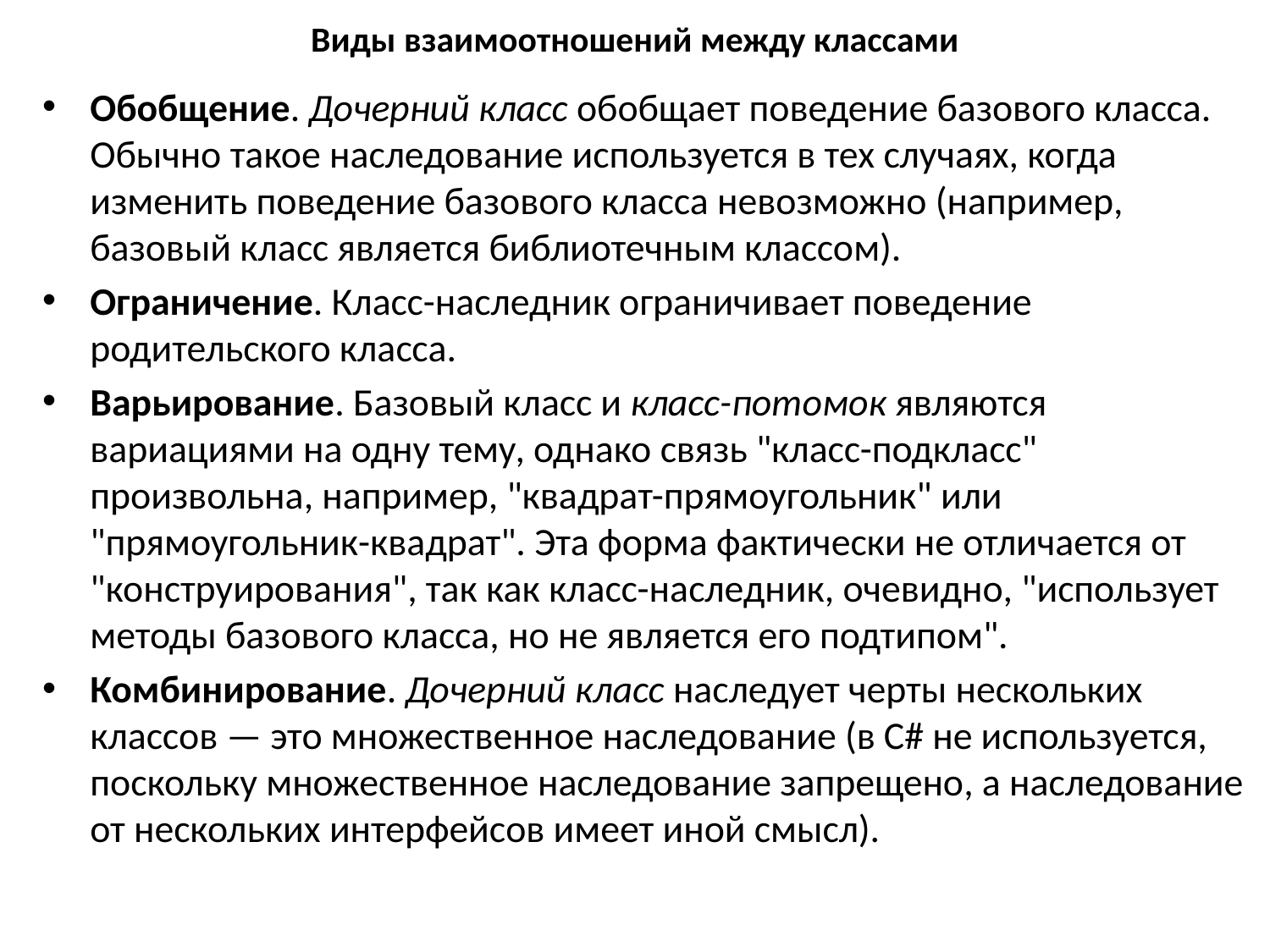

# Виды взаимоотношений между классами
Обобщение. Дочерний класс обобщает поведение базового класса. Обычно такое наследование используется в тех случаях, когда изменить поведение базового класса невозможно (например, базовый класс является библиотечным классом).
Ограничение. Класс-наследник ограничивает поведение родительского класса.
Варьирование. Базовый класс и класс-потомок являются вариациями на одну тему, однако связь "класс-подкласс" произвольна, например, "квадрат-прямоугольник" или "прямоугольник-квадрат". Эта форма фактически не отличается от "конструирования", так как класс-наследник, очевидно, "использует методы базового класса, но не является его подтипом".
Комбинирование. Дочерний класс наследует черты нескольких классов — это множественное наследование (в C# не используется, поскольку множественное наследование запрещено, а наследование от нескольких интерфейсов имеет иной смысл).